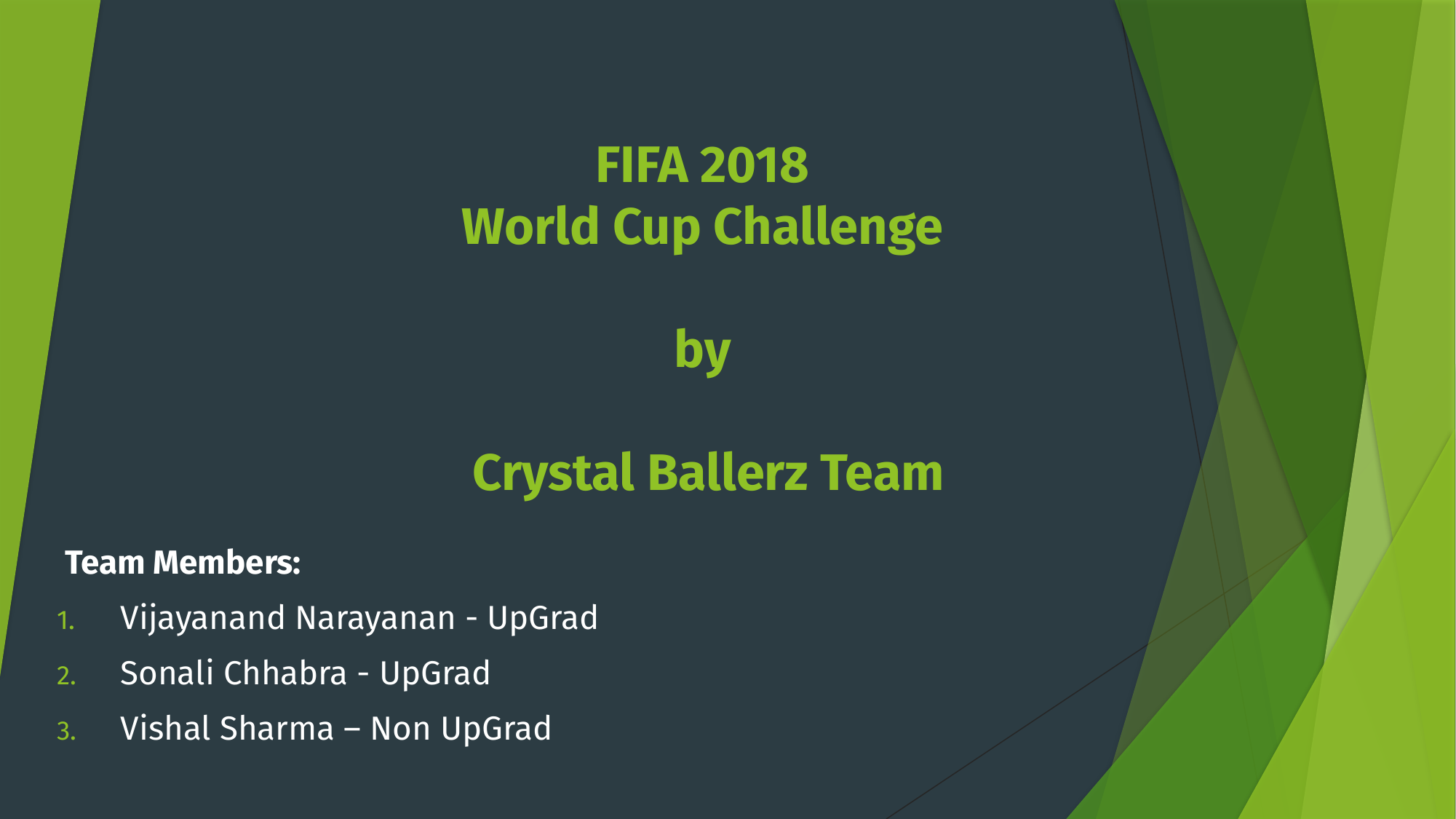

# FIFA 2018 World Cup Challenge by Crystal Ballerz Team
 Team Members:
 Vijayanand Narayanan - UpGrad
 Sonali Chhabra - UpGrad
 Vishal Sharma – Non UpGrad